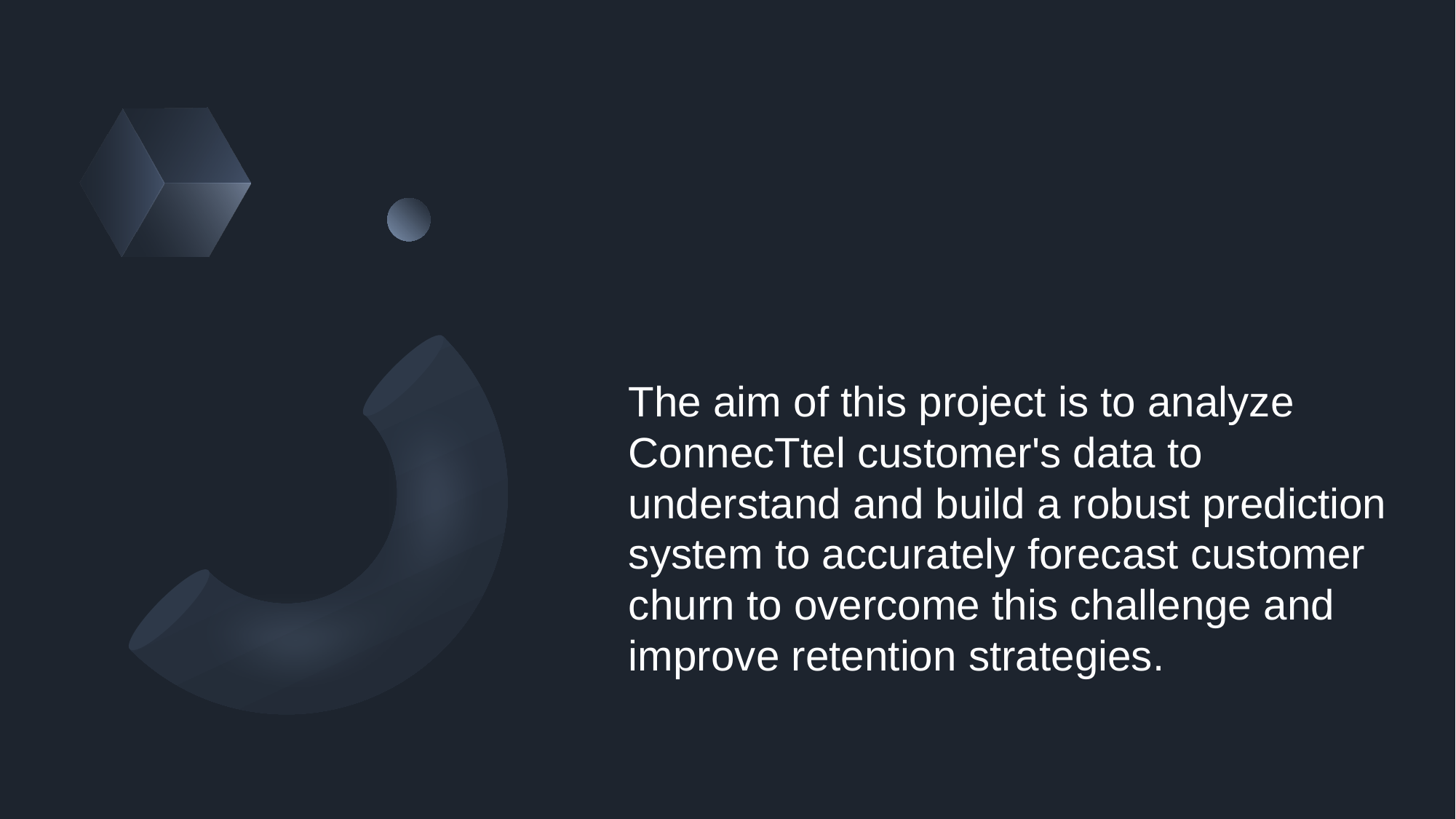

# The aim of this project is to analyze ConnecTtel customer's data to understand and build a robust prediction system to accurately forecast customer churn to overcome this challenge and improve retention strategies.